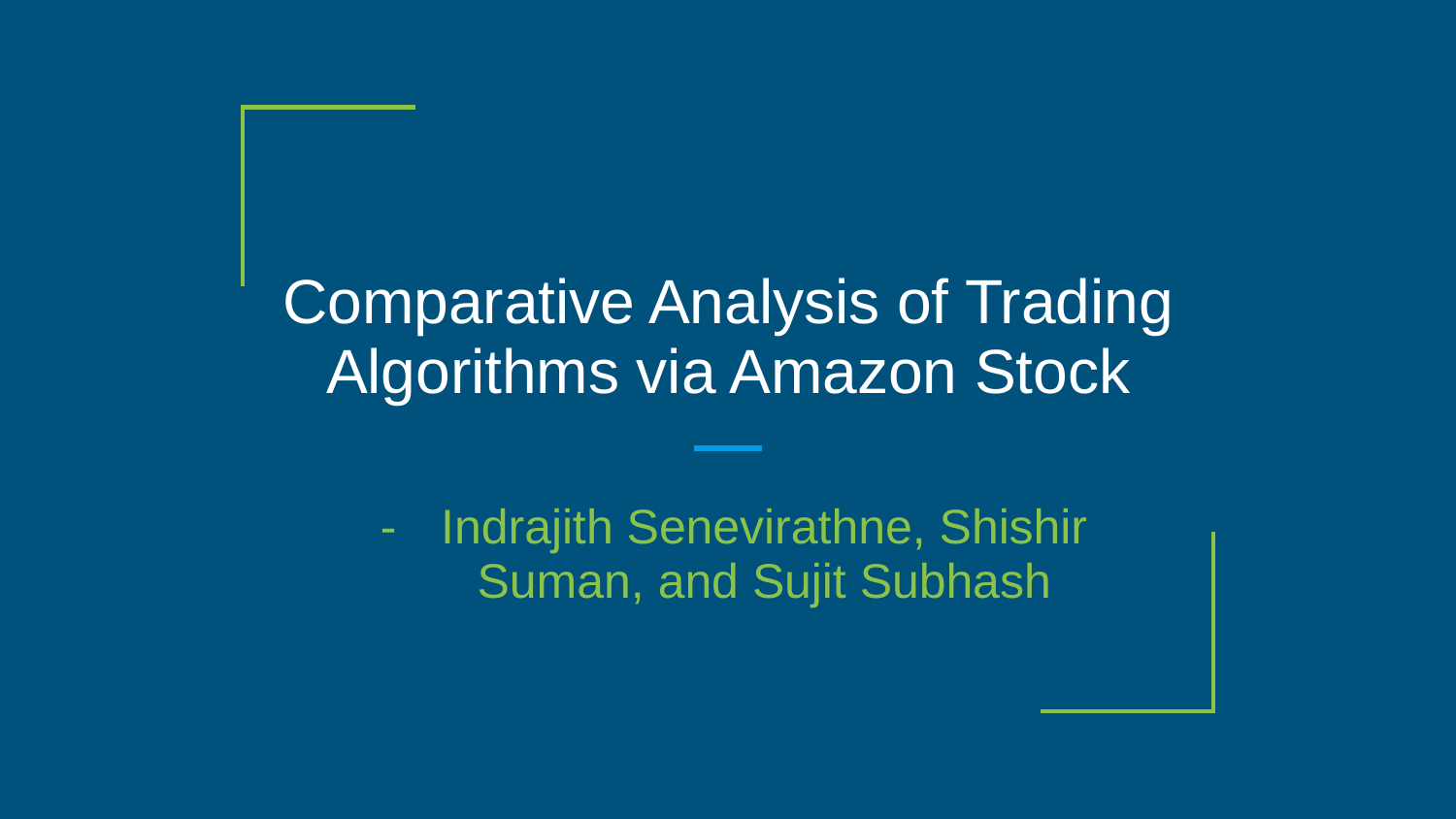

# Comparative Analysis of Trading Algorithms via Amazon Stock
Indrajith Senevirathne, Shishir Suman, and Sujit Subhash